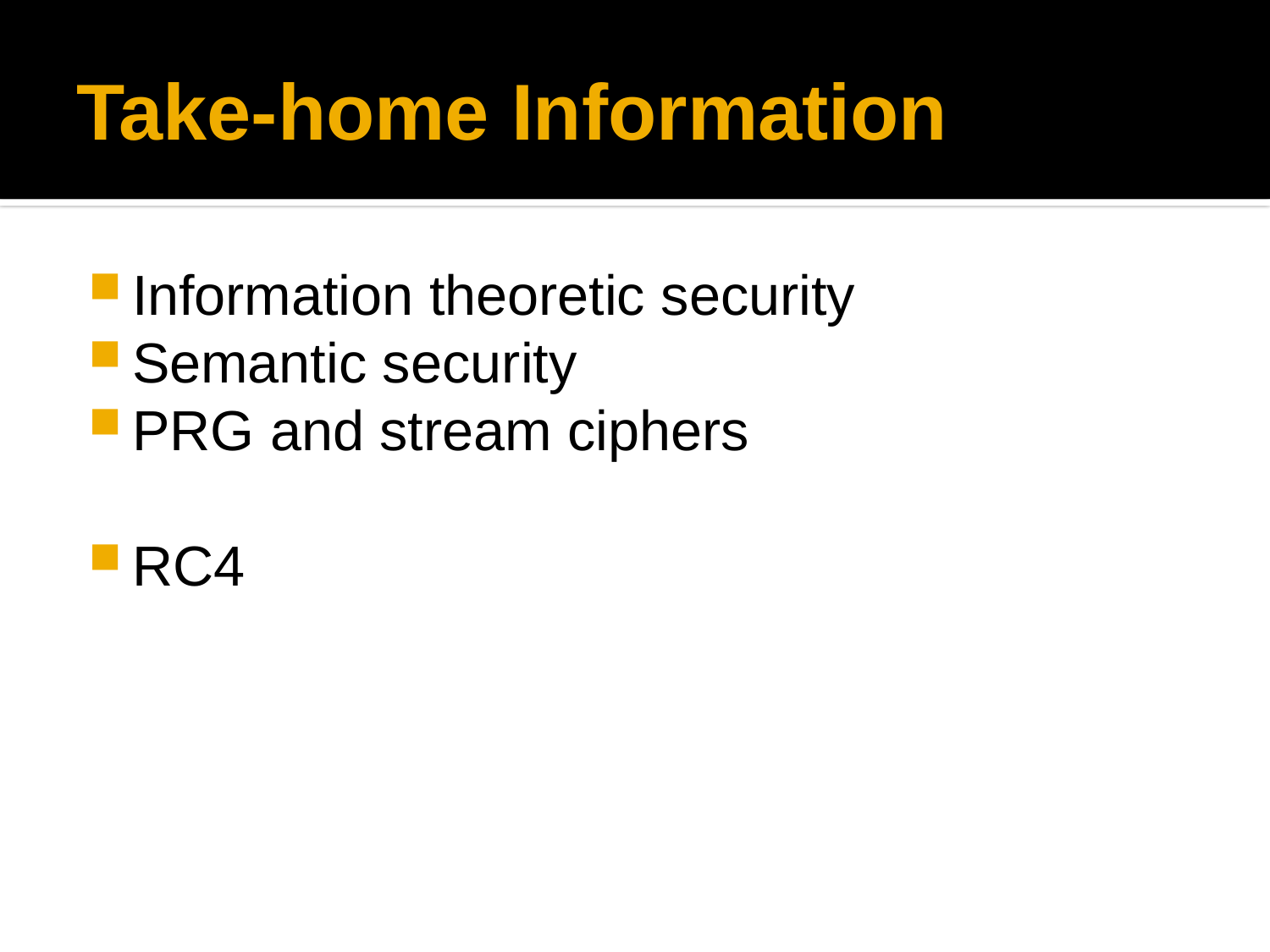

# Take-home Information
Information theoretic security
Semantic security
PRG and stream ciphers

RC4